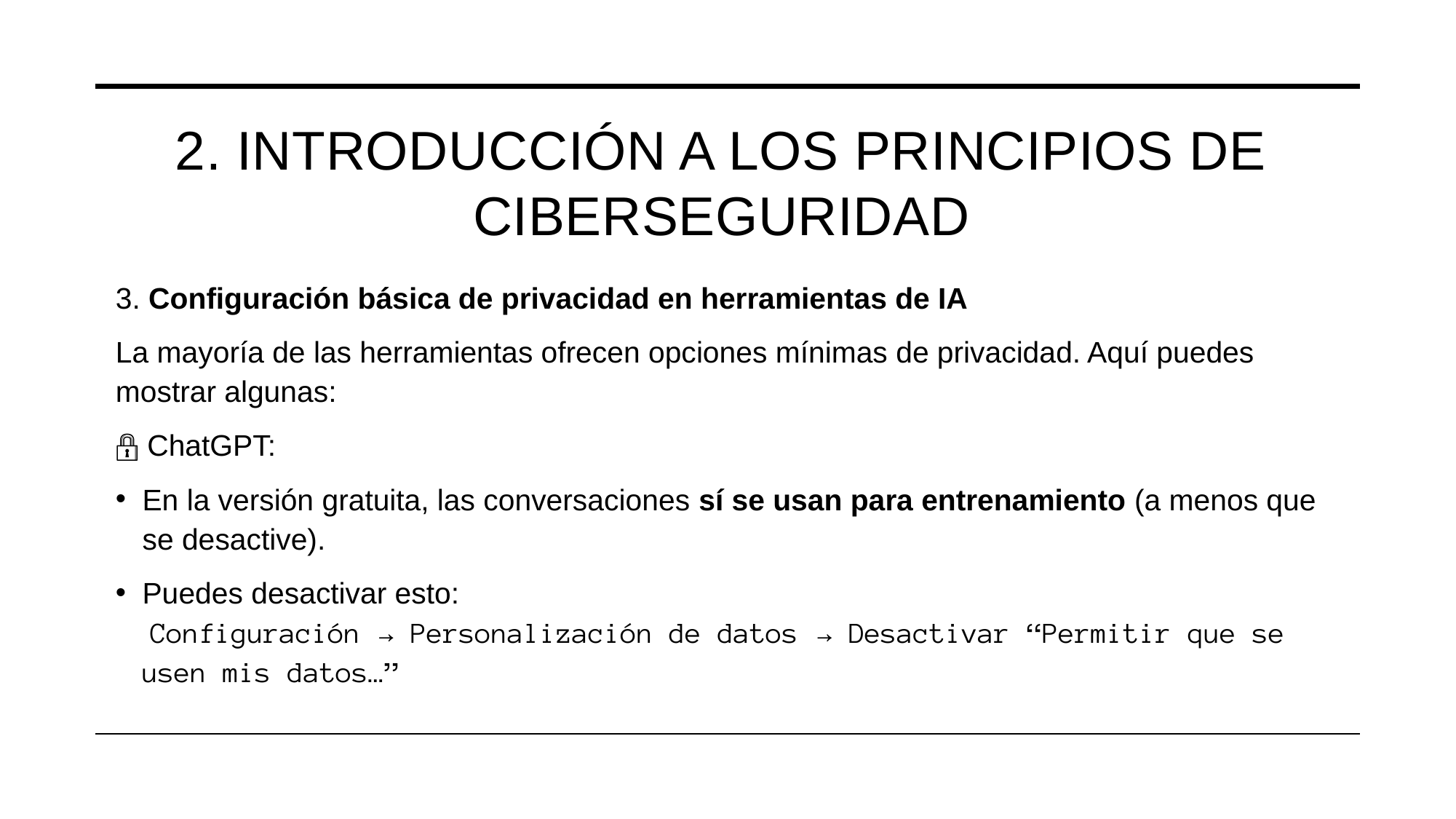

# 2. Introducción a los principios de ciberseguridad

3. Configuración básica de privacidad en herramientas de IA
La mayoría de las herramientas ofrecen opciones mínimas de privacidad. Aquí puedes mostrar algunas:
🔒 ChatGPT:
En la versión gratuita, las conversaciones sí se usan para entrenamiento (a menos que se desactive).
Puedes desactivar esto:
 Configuración → Personalización de datos → Desactivar “Permitir que se usen mis datos…”